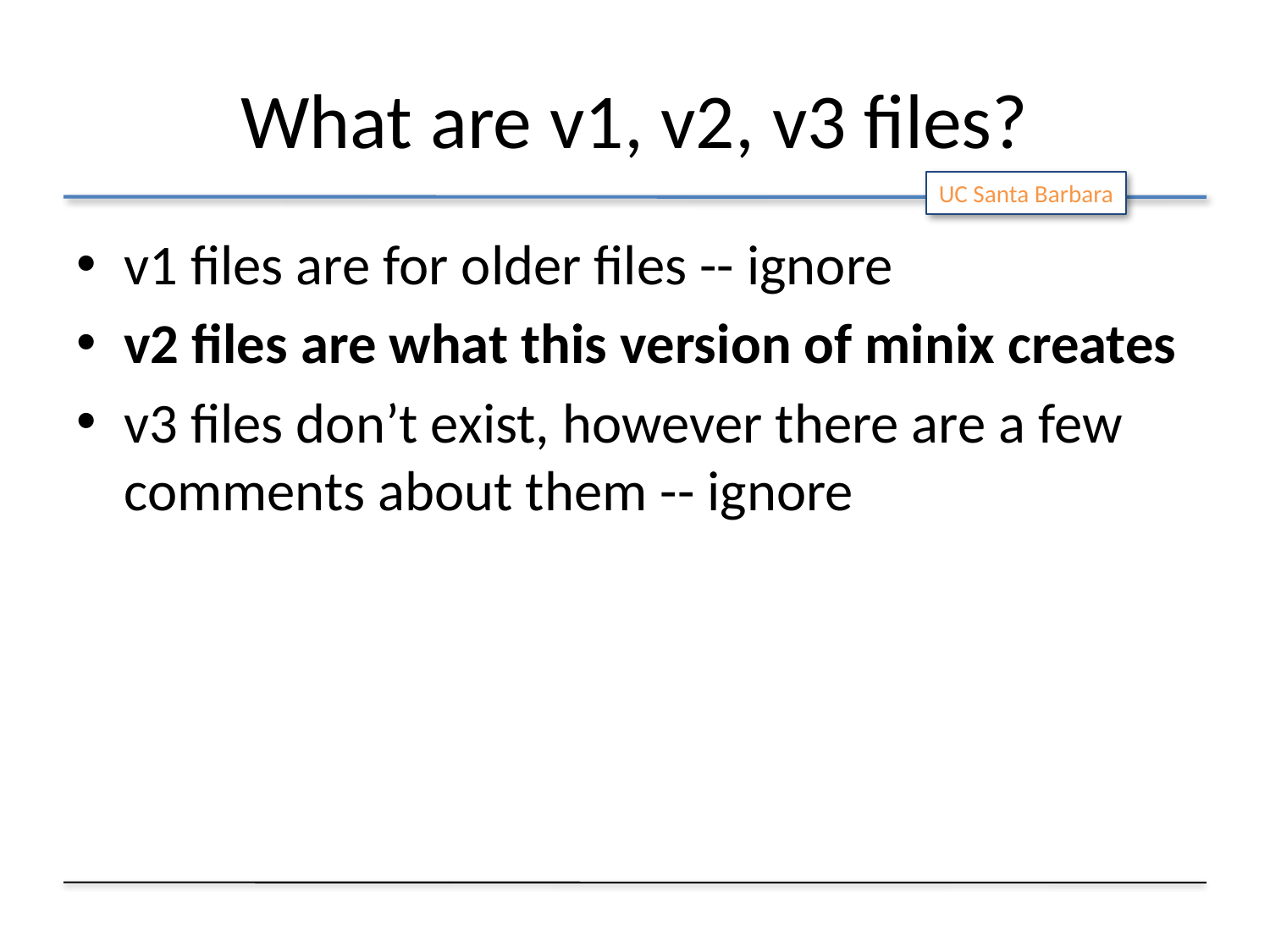

# What are v1, v2, v3 files?
v1 files are for older files -- ignore
v2 files are what this version of minix creates
v3 files don’t exist, however there are a few comments about them -- ignore